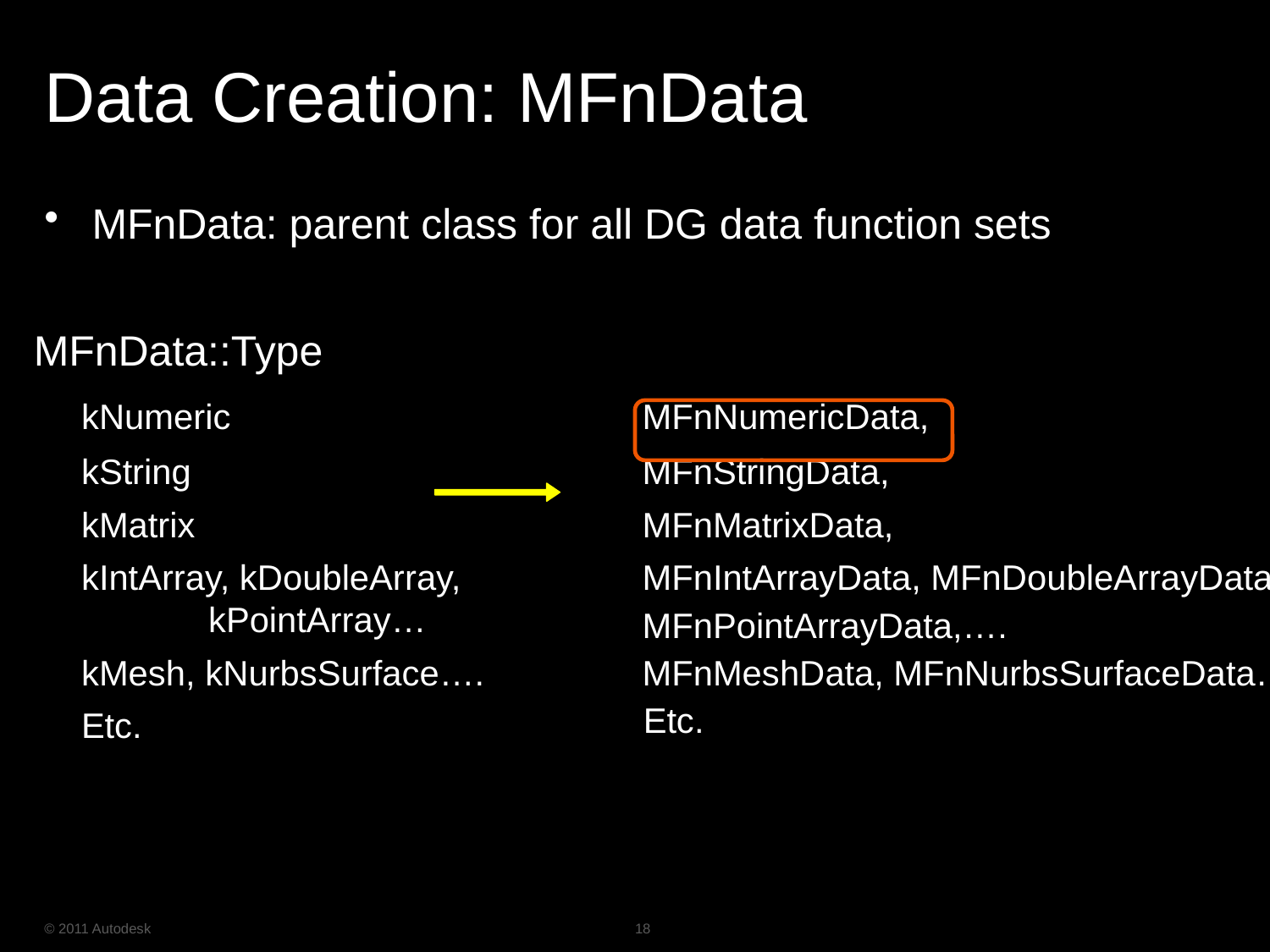

# Data Creation: MFnData
MFnData: parent class for all DG data function sets
MFnData::Type
	kNumeric
	kString
	kMatrix
	kIntArray, kDoubleArray,   	kPointArray…
	kMesh, kNurbsSurface….
	Etc.

	MFnNumericData,
	MFnStringData,
	MFnMatrixData,
	MFnIntArrayData, MFnDoubleArrayData,
    	MFnPointArrayData,….
	MFnMeshData, MFnNurbsSurfaceData….
     Etc.